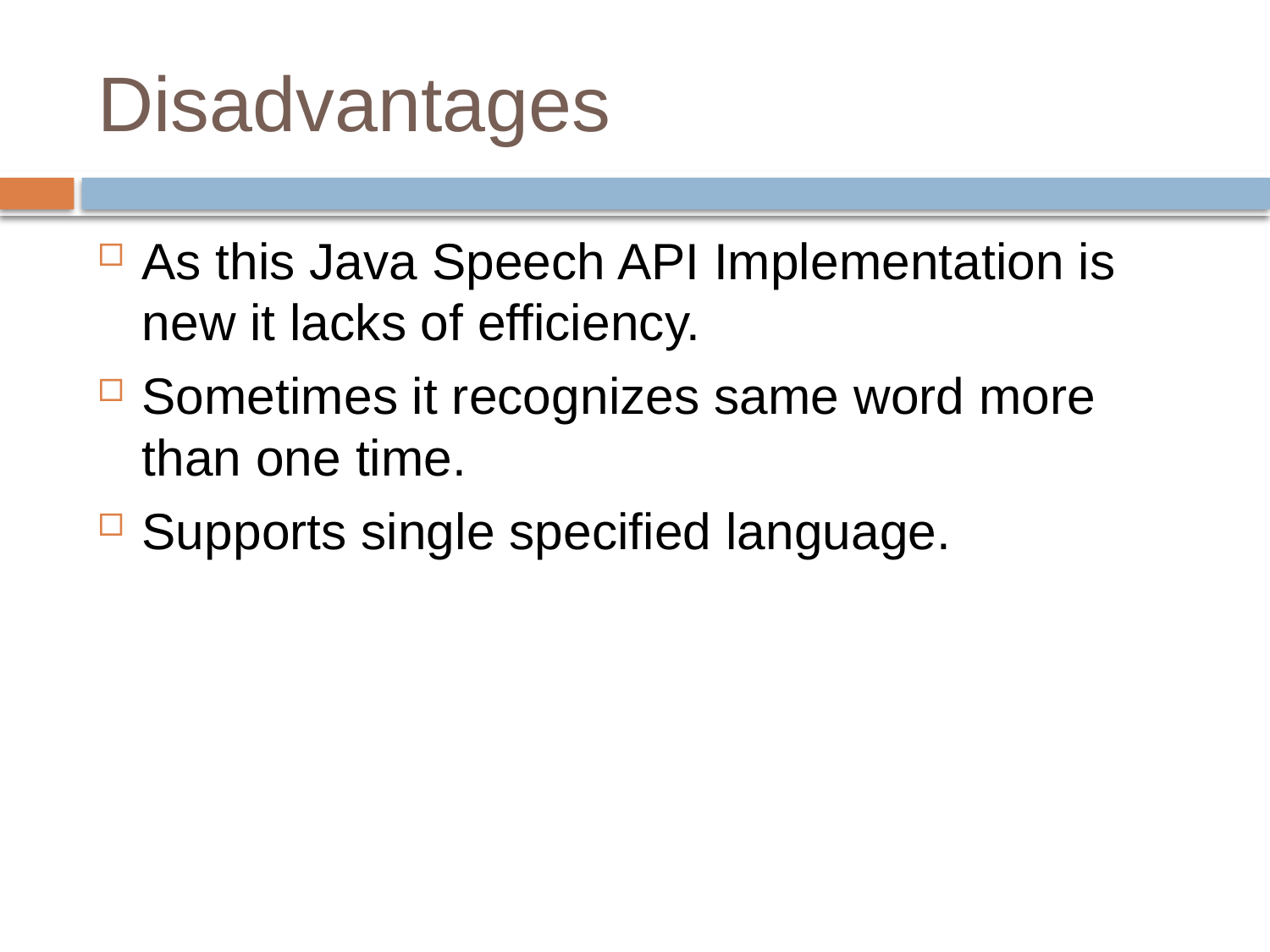

# Disadvantages
As this Java Speech API Implementation is new it lacks of efficiency.
Sometimes it recognizes same word more than one time.
Supports single specified language.